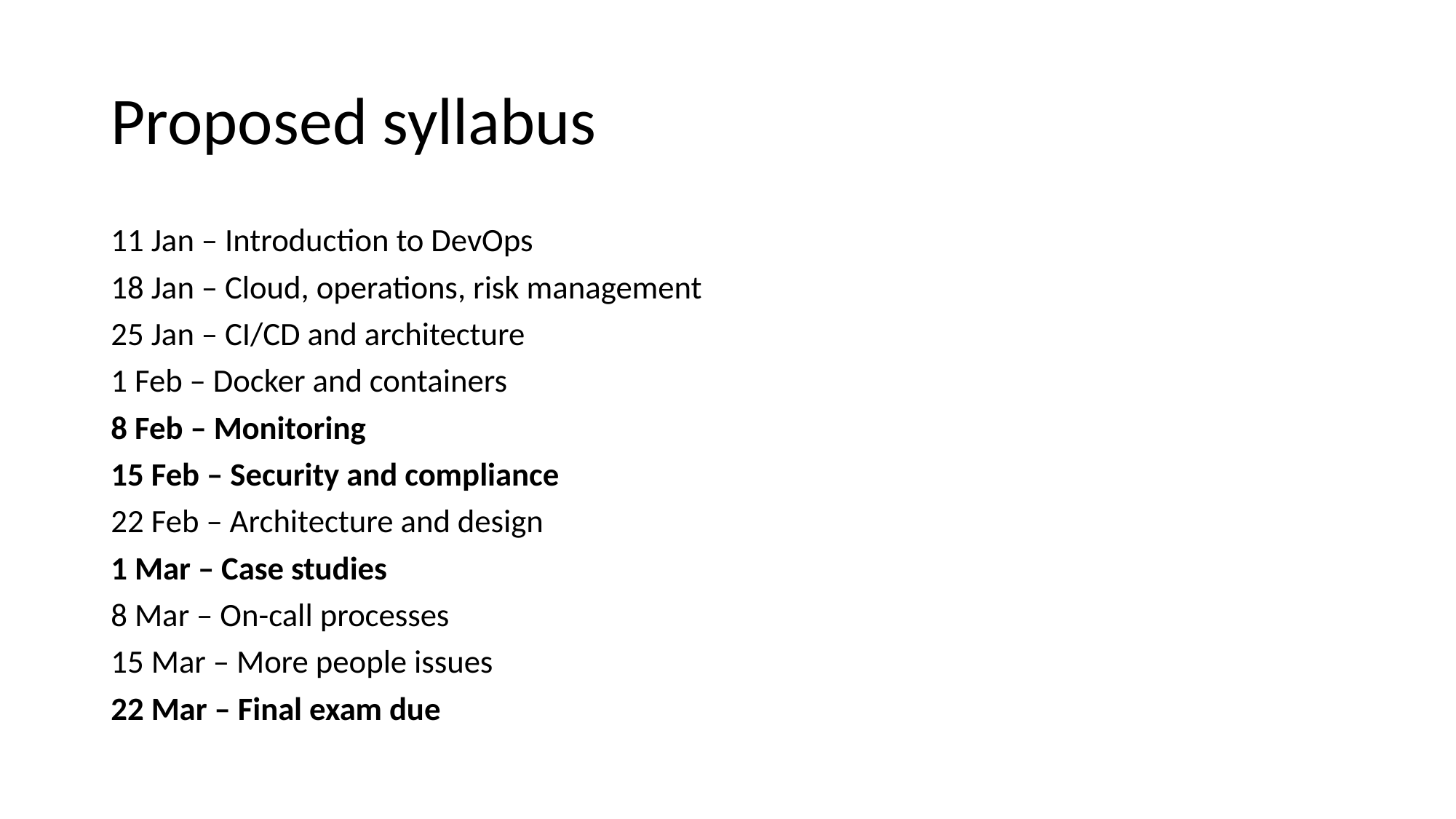

# Proposed syllabus
11 Jan – Introduction to DevOps
18 Jan – Cloud, operations, risk management
25 Jan – CI/CD and architecture
1 Feb – Docker and containers
8 Feb – Monitoring
15 Feb – Security and compliance
22 Feb – Architecture and design
1 Mar – Case studies
8 Mar – On-call processes
15 Mar – More people issues
22 Mar – Final exam due